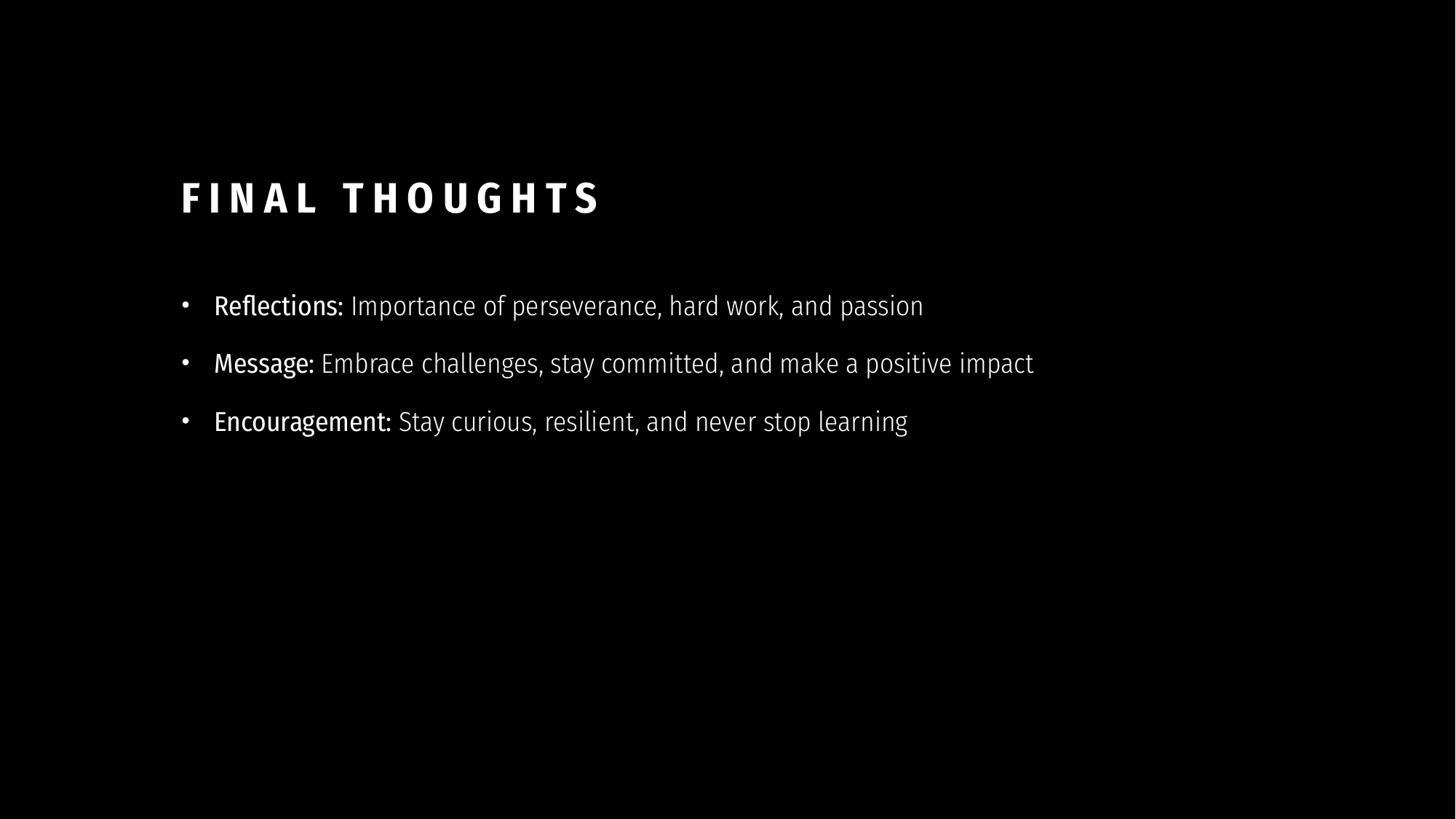

# Final Thoughts
Reflections: Importance of perseverance, hard work, and passion
Message: Embrace challenges, stay committed, and make a positive impact
Encouragement: Stay curious, resilient, and never stop learning